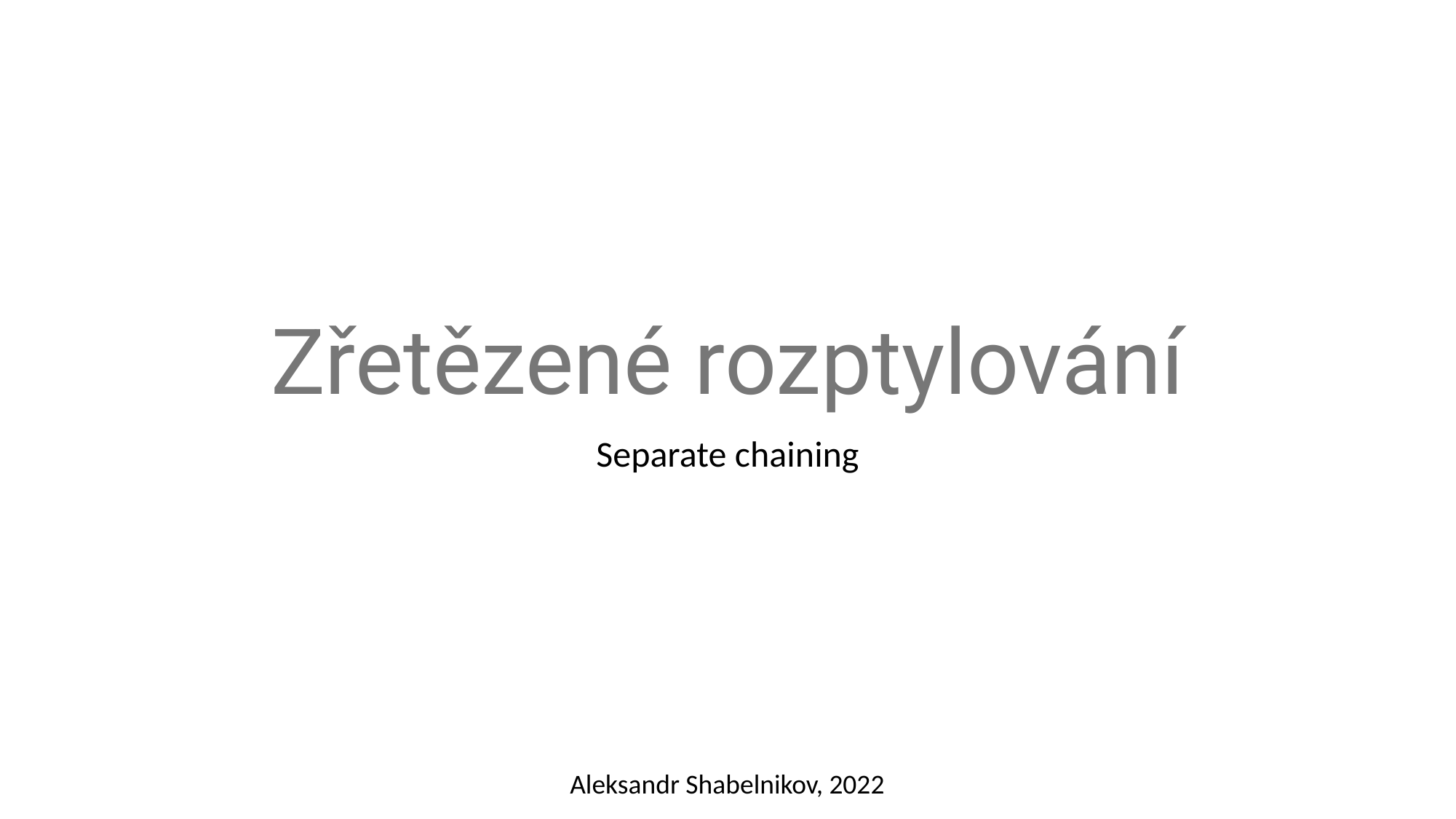

# Zřetězené rozptylování
Separate chaining
Aleksandr Shabelnikov, 2022